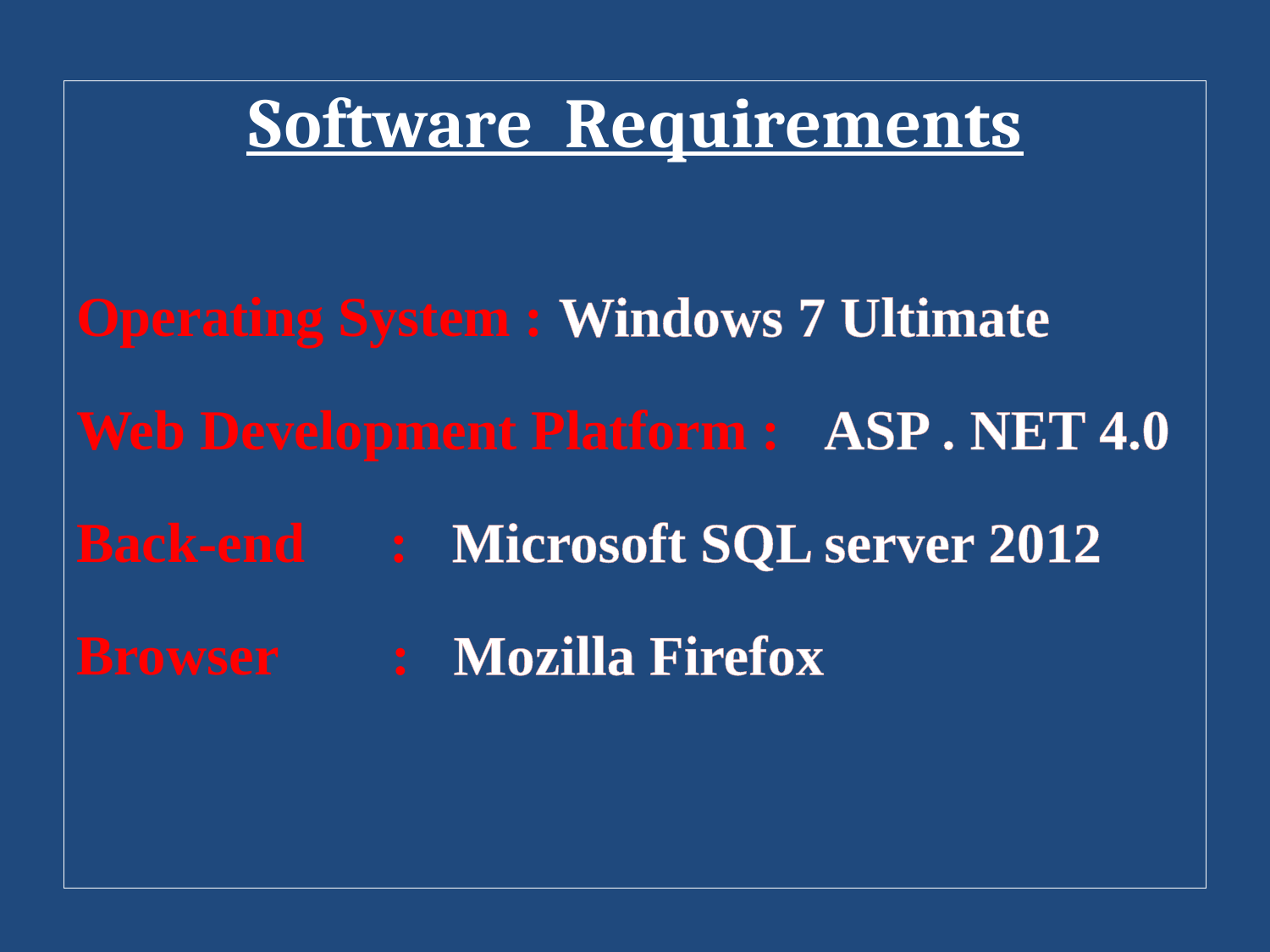

Software  Requirements

Operating System : Windows 7 Ultimate
Web Development Platform :   ASP . NET 4.0
Back-end      :   Microsoft SQL server 2012
Browser        :   Mozilla Firefox